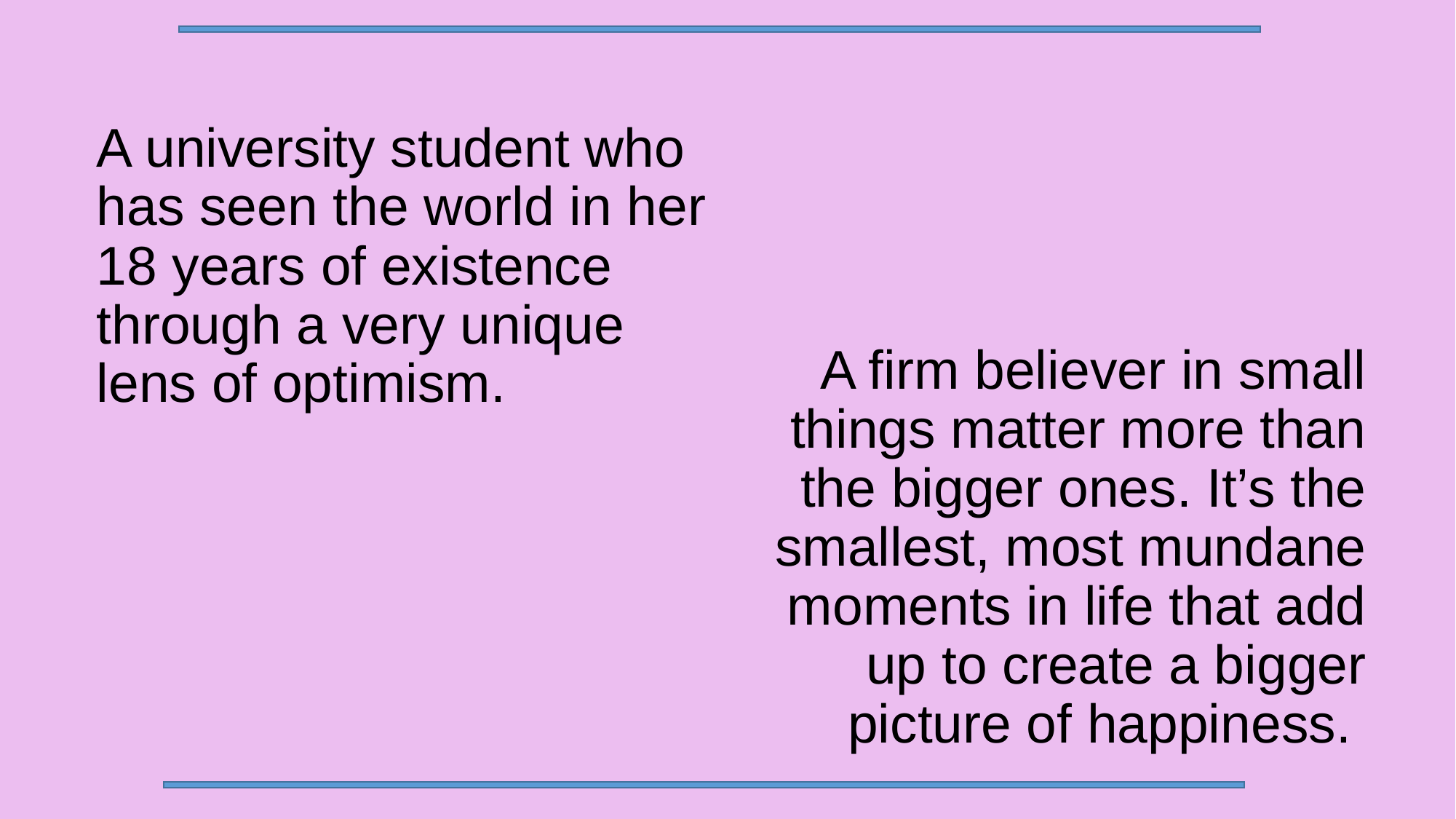

A university student who has seen the world in her 18 years of existence through a very unique lens of optimism.

A firm believer in small things matter more than the bigger ones. It’s the smallest, most mundane moments in life that add up to create a bigger picture of happiness.